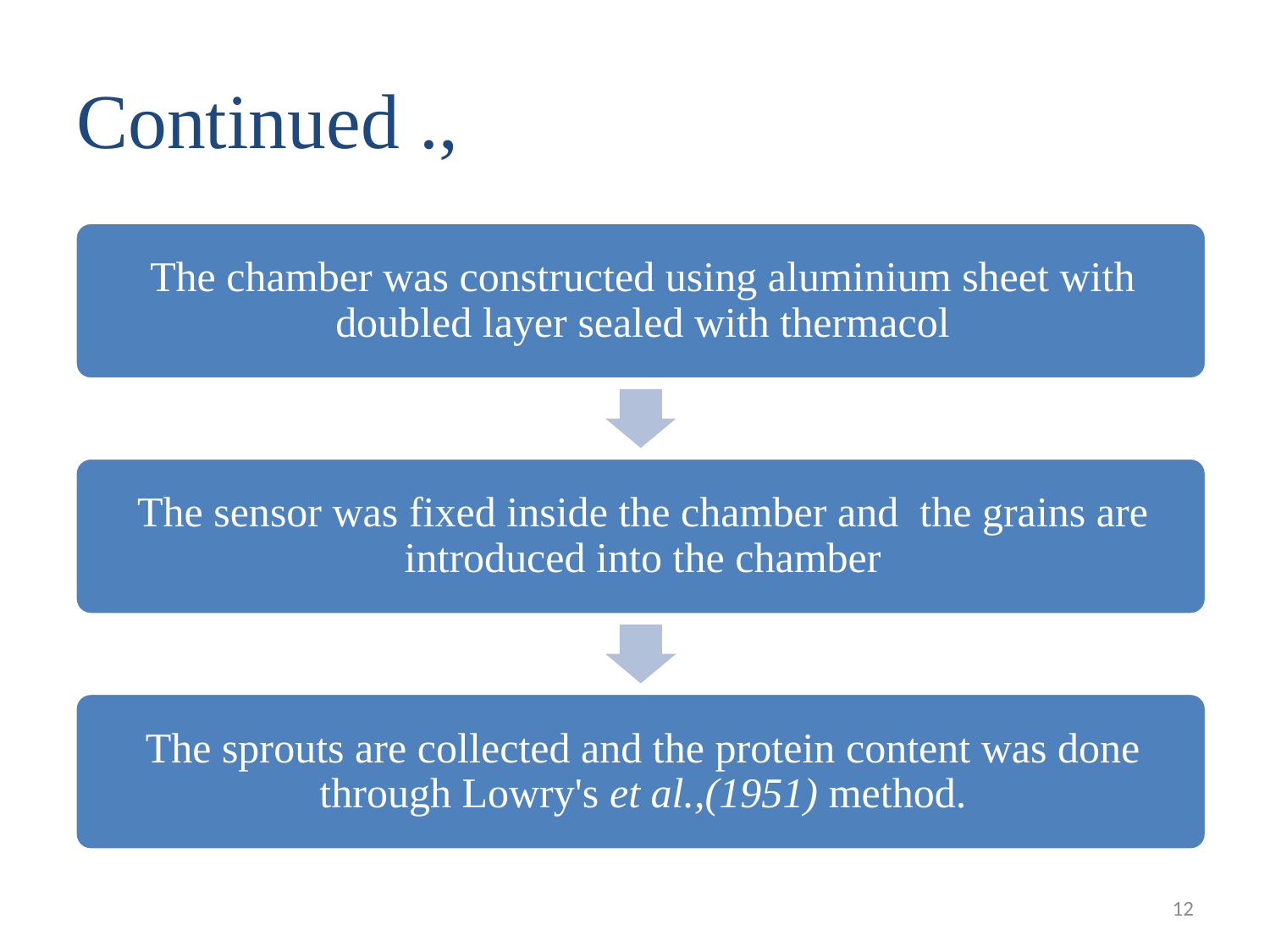

# Continued .,
The chamber was constructed using aluminium sheet with doubled layer sealed with thermacol

The sensor was fixed inside the chamber and  the grains are introduced into the chamber

The sprouts are collected and the protein content was done through Lowry's et al.,(1951) method.
12